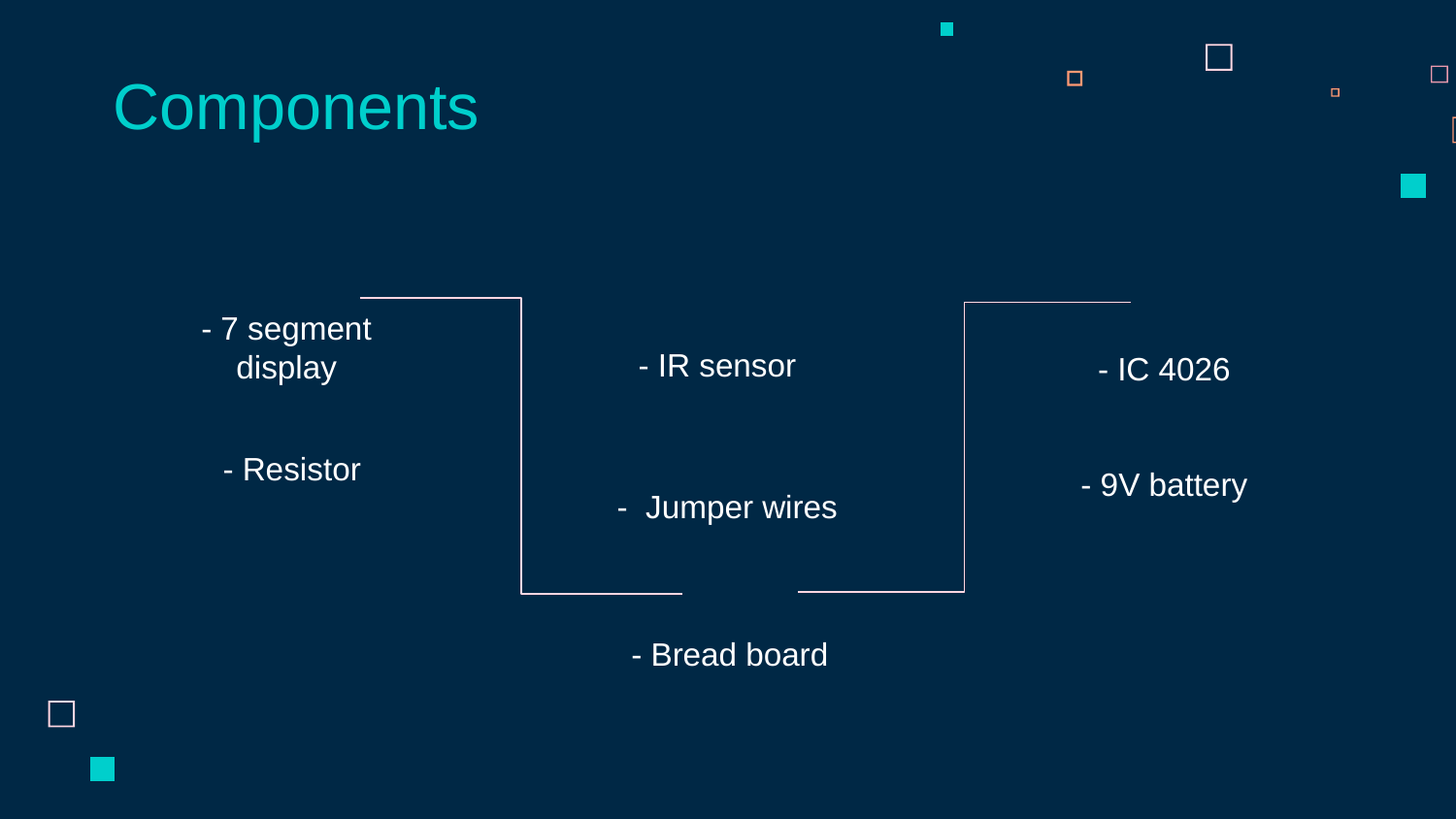

Components
- IR sensor
- 7 segment display
- IC 4026
- Resistor
- 9V battery
-  Jumper wires
- Bread board